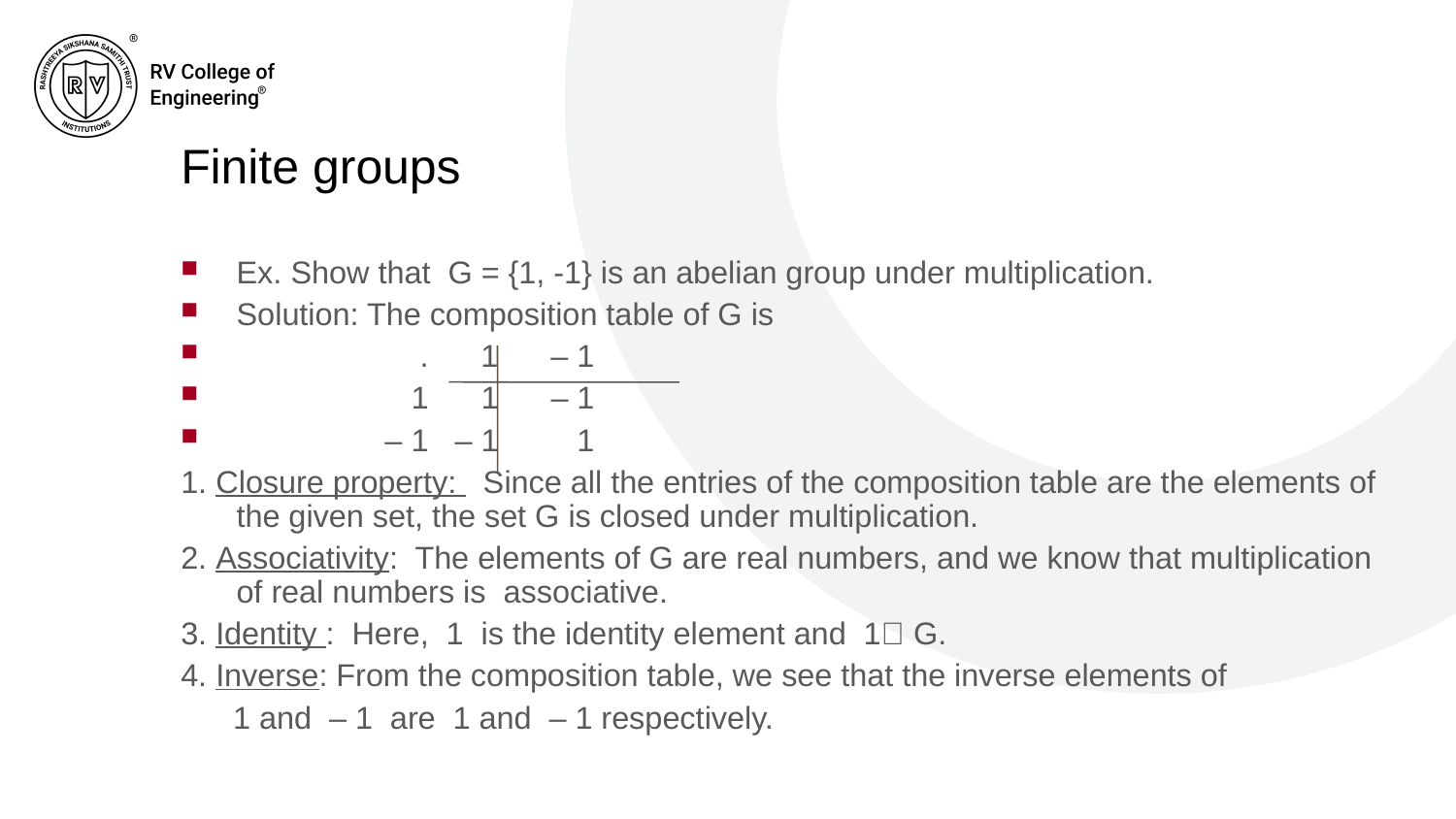

# Finite groups
Ex. Show that  G = {1, -1} is an abelian group under multiplication.
Solution: The composition table of G is
                     .      1      – 1
                    1      1      – 1
                 – 1   – 1         1
1. Closure property:   Since all the entries of the composition table are the elements of the given set, the set G is closed under multiplication.
2. Associativity:  The elements of G are real numbers, and we know that multiplication of real numbers is  associative.
3. Identity :  Here,  1  is the identity element and  1∈ G.
4. Inverse: From the composition table, we see that the inverse elements of
      1 and  – 1  are  1 and  – 1 respectively.